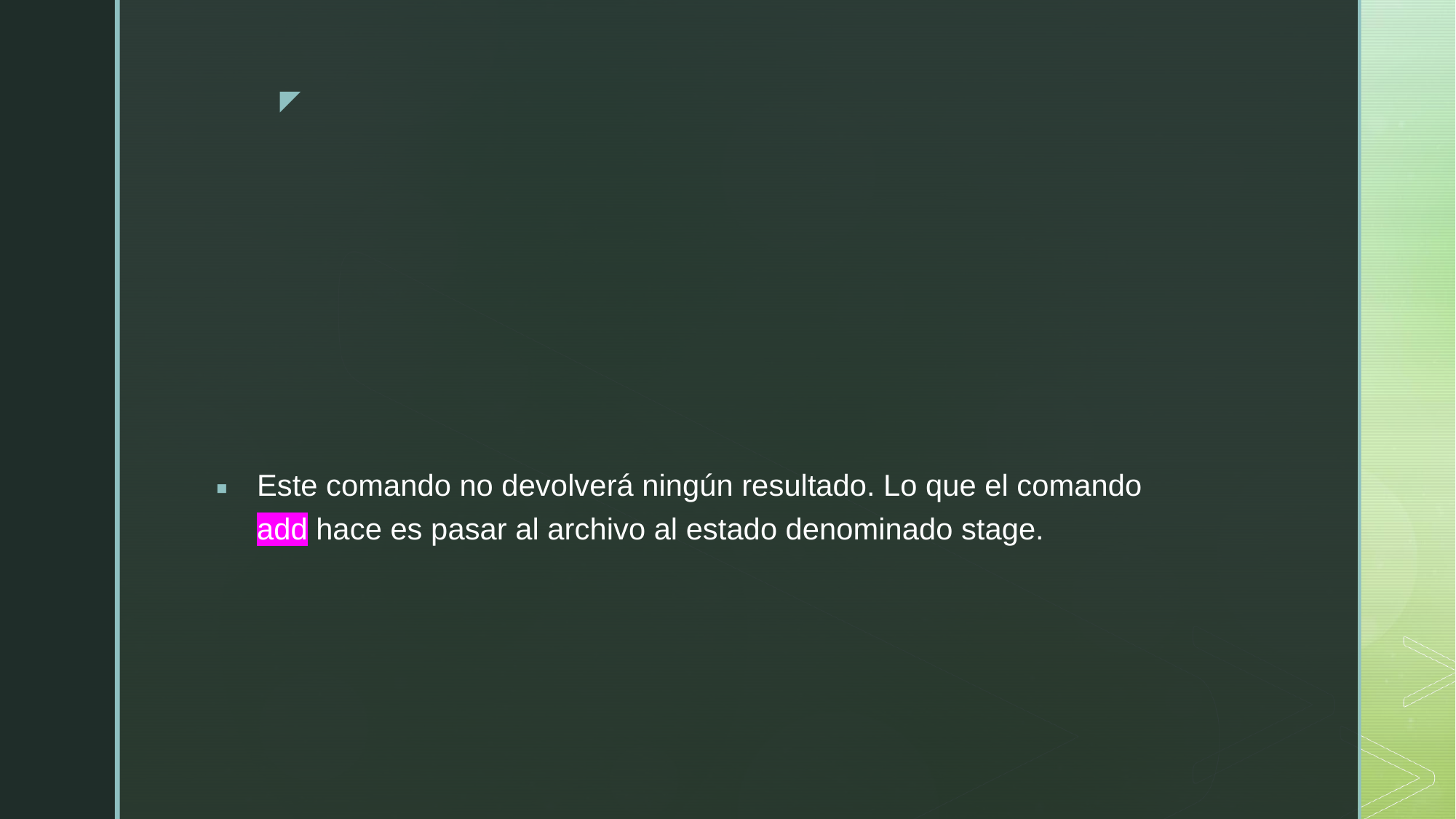

#
Este comando no devolverá ningún resultado. Lo que el comando add hace es pasar al archivo al estado denominado stage.